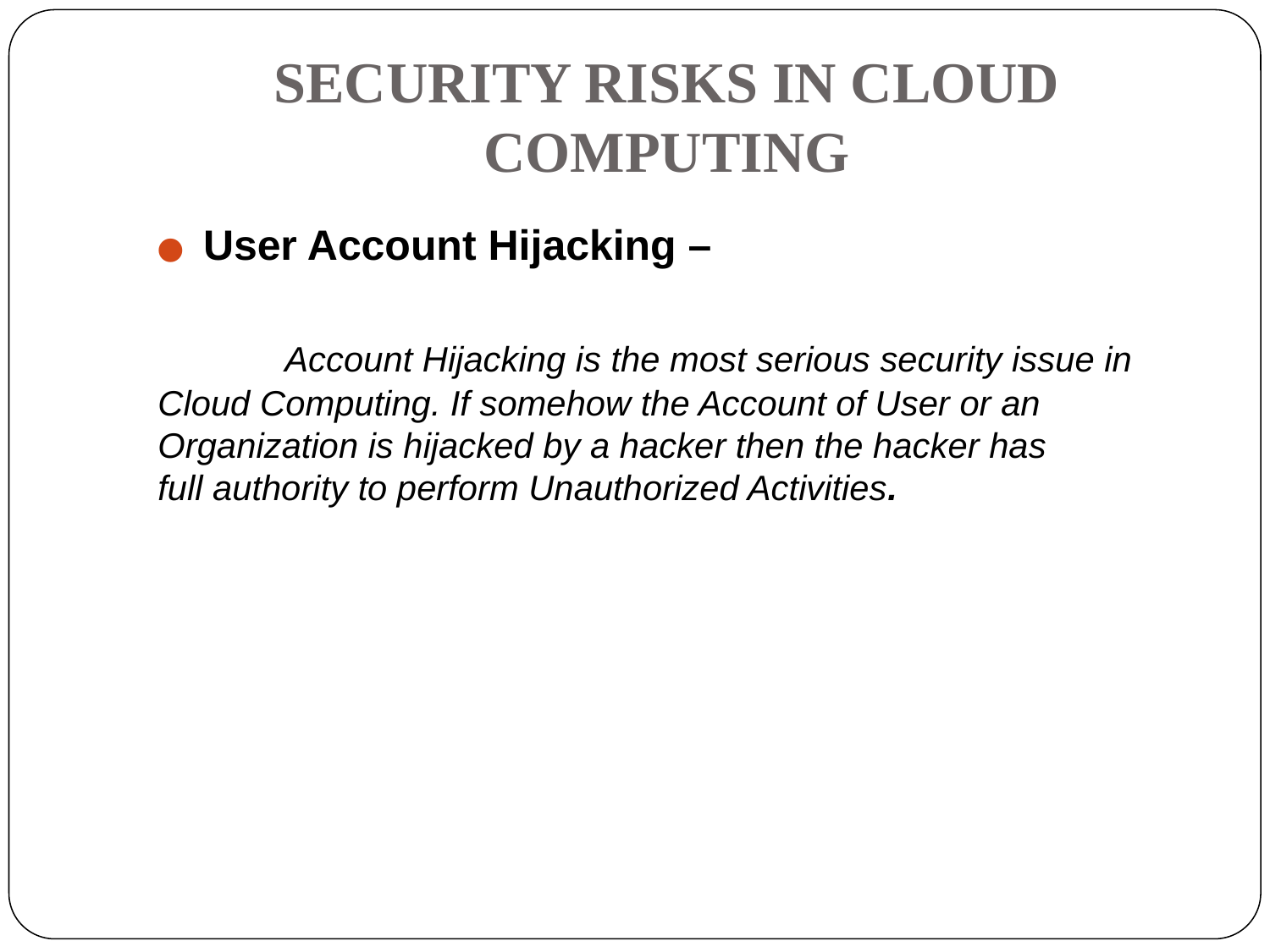

# SECURITY RISKS IN CLOUD COMPUTING
User Account Hijacking –
	Account Hijacking is the most serious security issue in 	Cloud Computing. If somehow the Account of User or an 	Organization is hijacked by a hacker then the hacker has 	full authority to perform Unauthorized Activities.